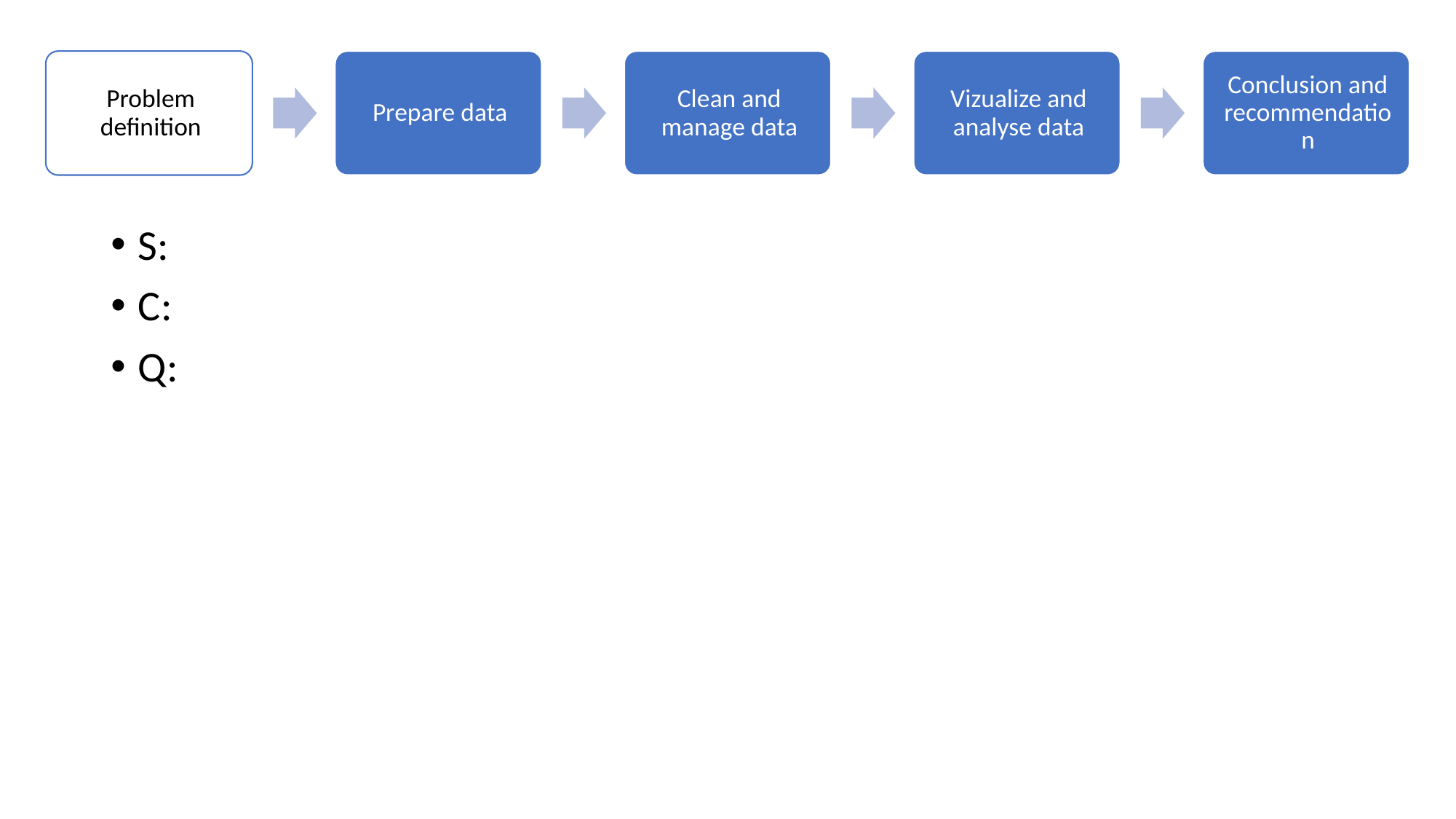

Problem definition

Prepare data

Clean and manage data

Vizualize and analyse data

Conclusion and recommendation
S:
C:
Q: